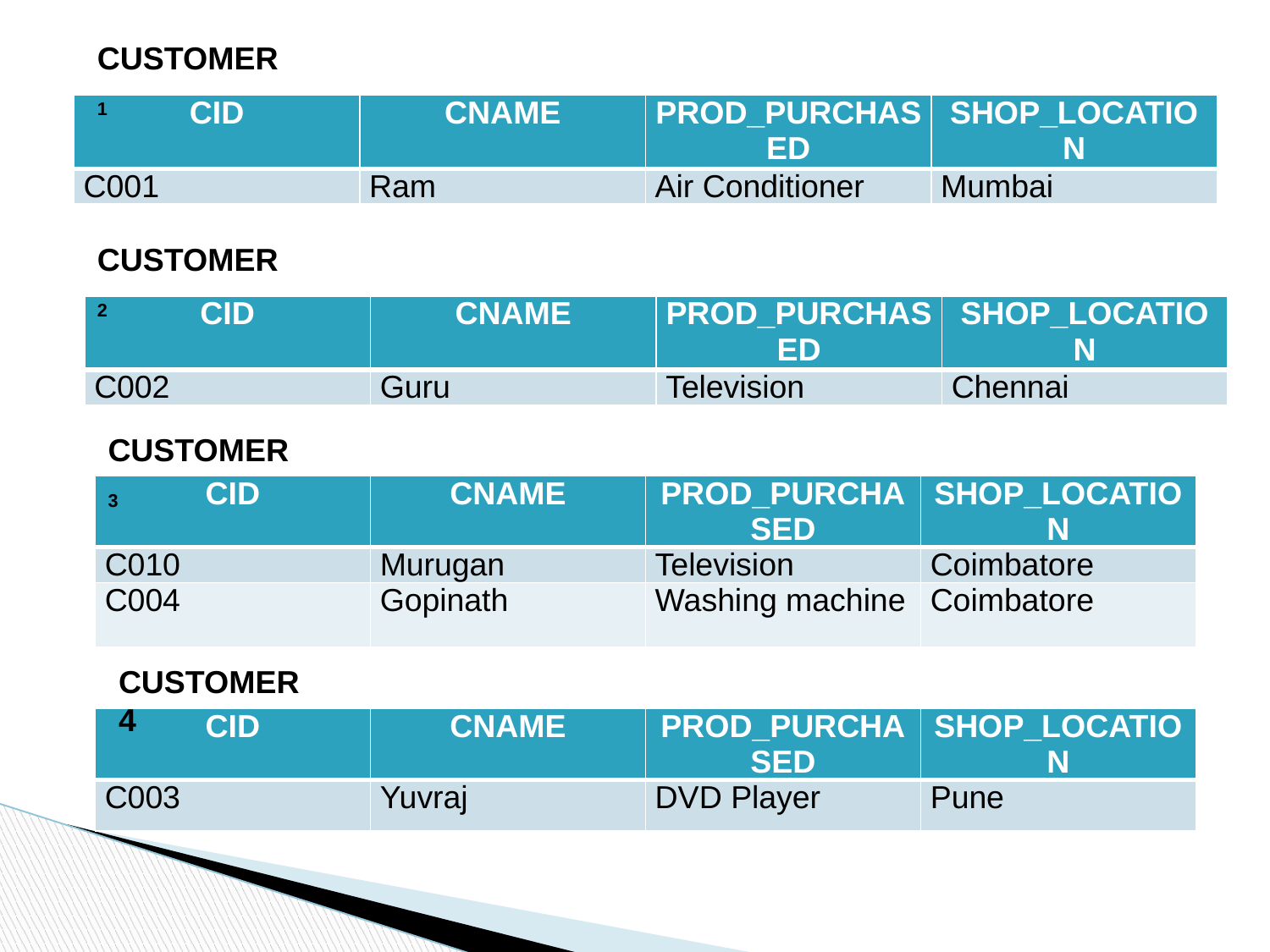

CUSTOMER1
| CID | CNAME | PROD\_PURCHASED | SHOP\_LOCATION |
| --- | --- | --- | --- |
| C001 | Ram | Air Conditioner | Mumbai |
CUSTOMER2
| CID | CNAME | PROD\_PURCHASED | SHOP\_LOCATION |
| --- | --- | --- | --- |
| C002 | Guru | Television | Chennai |
CUSTOMER3
| CID | CNAME | PROD\_PURCHASED | SHOP\_LOCATION |
| --- | --- | --- | --- |
| C010 | Murugan | Television | Coimbatore |
| C004 | Gopinath | Washing machine | Coimbatore |
CUSTOMER4
| CID | CNAME | PROD\_PURCHASED | SHOP\_LOCATION |
| --- | --- | --- | --- |
| C003 | Yuvraj | DVD Player | Pune |